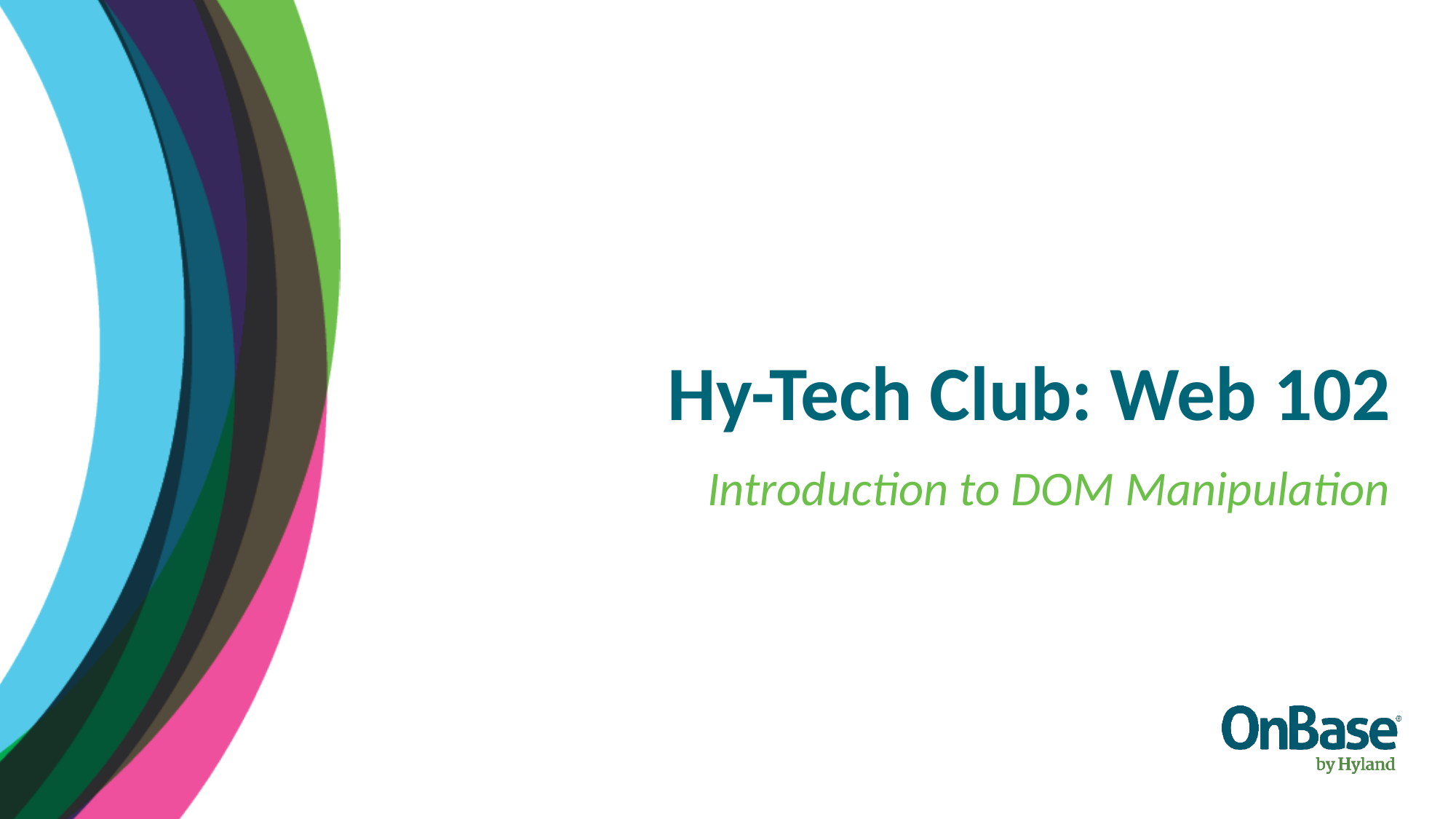

Hy-Tech Club: Web 102
Introduction to DOM Manipulation